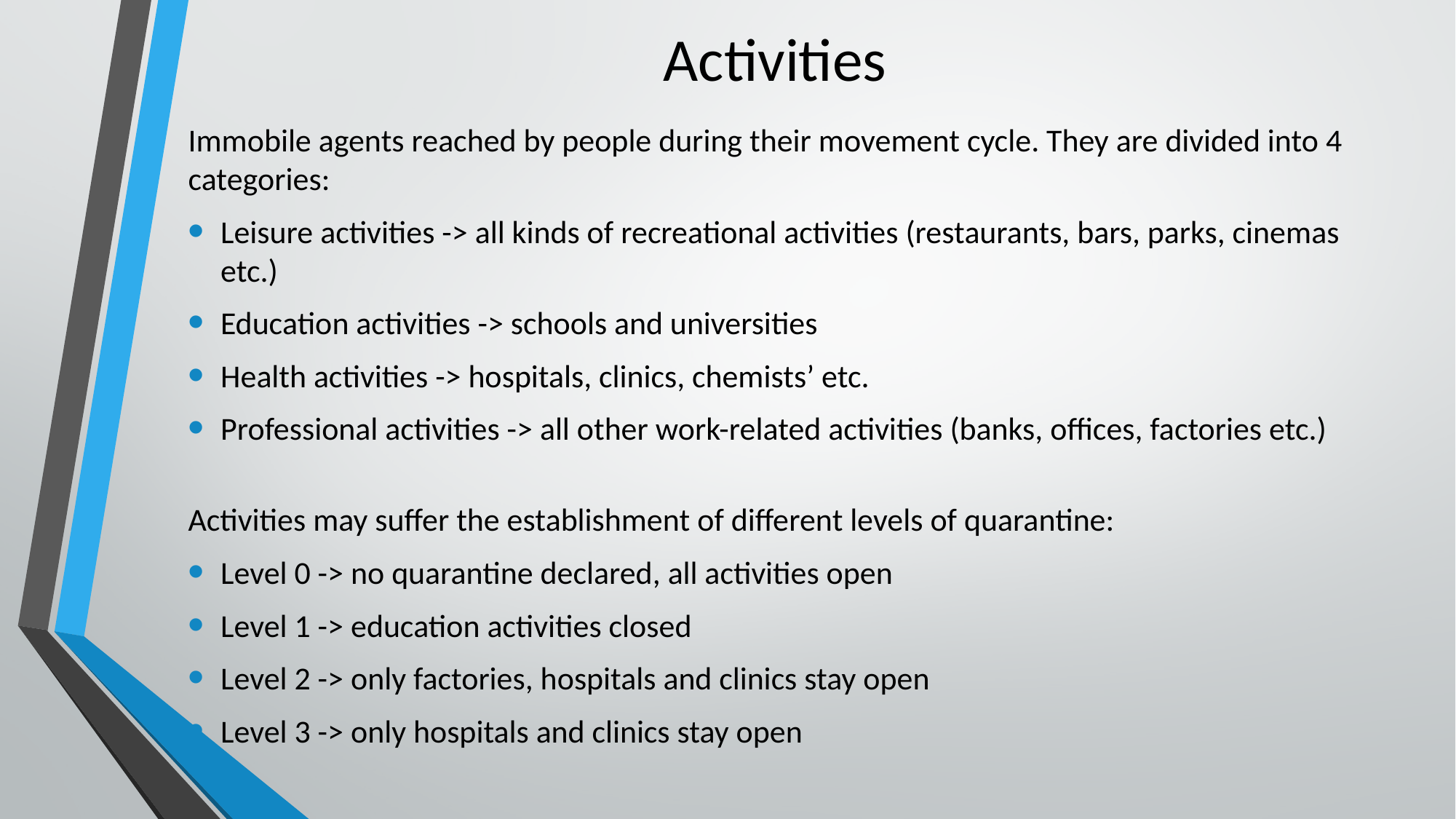

# Activities
Immobile agents reached by people during their movement cycle. They are divided into 4 categories:
Leisure activities -> all kinds of recreational activities (restaurants, bars, parks, cinemas etc.)
Education activities -> schools and universities
Health activities -> hospitals, clinics, chemists’ etc.
Professional activities -> all other work-related activities (banks, offices, factories etc.)
Activities may suffer the establishment of different levels of quarantine:
Level 0 -> no quarantine declared, all activities open
Level 1 -> education activities closed
Level 2 -> only factories, hospitals and clinics stay open
Level 3 -> only hospitals and clinics stay open